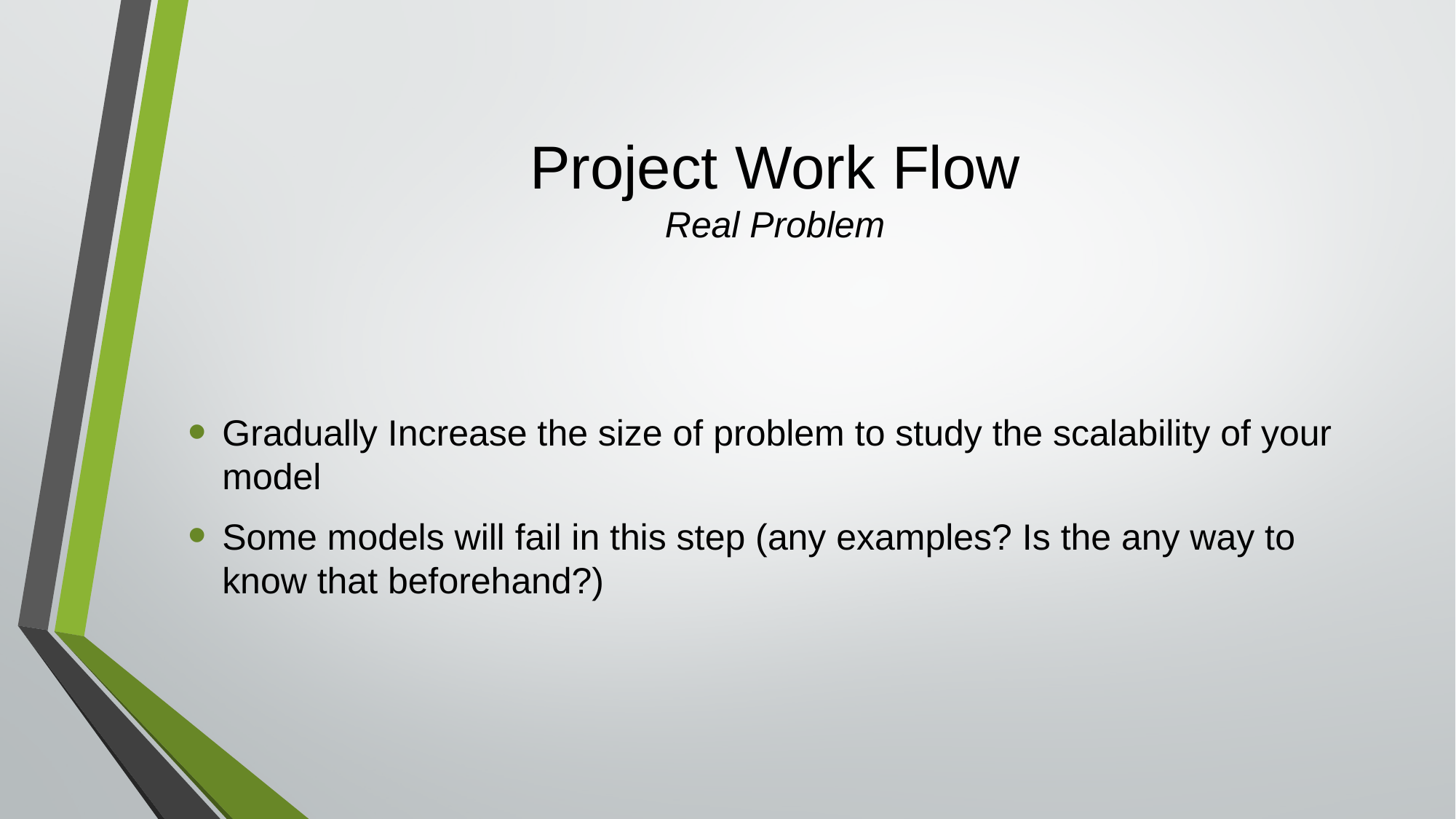

# Project Work Flow Real Problem
Gradually Increase the size of problem to study the scalability of your model
Some models will fail in this step (any examples? Is the any way to know that beforehand?)